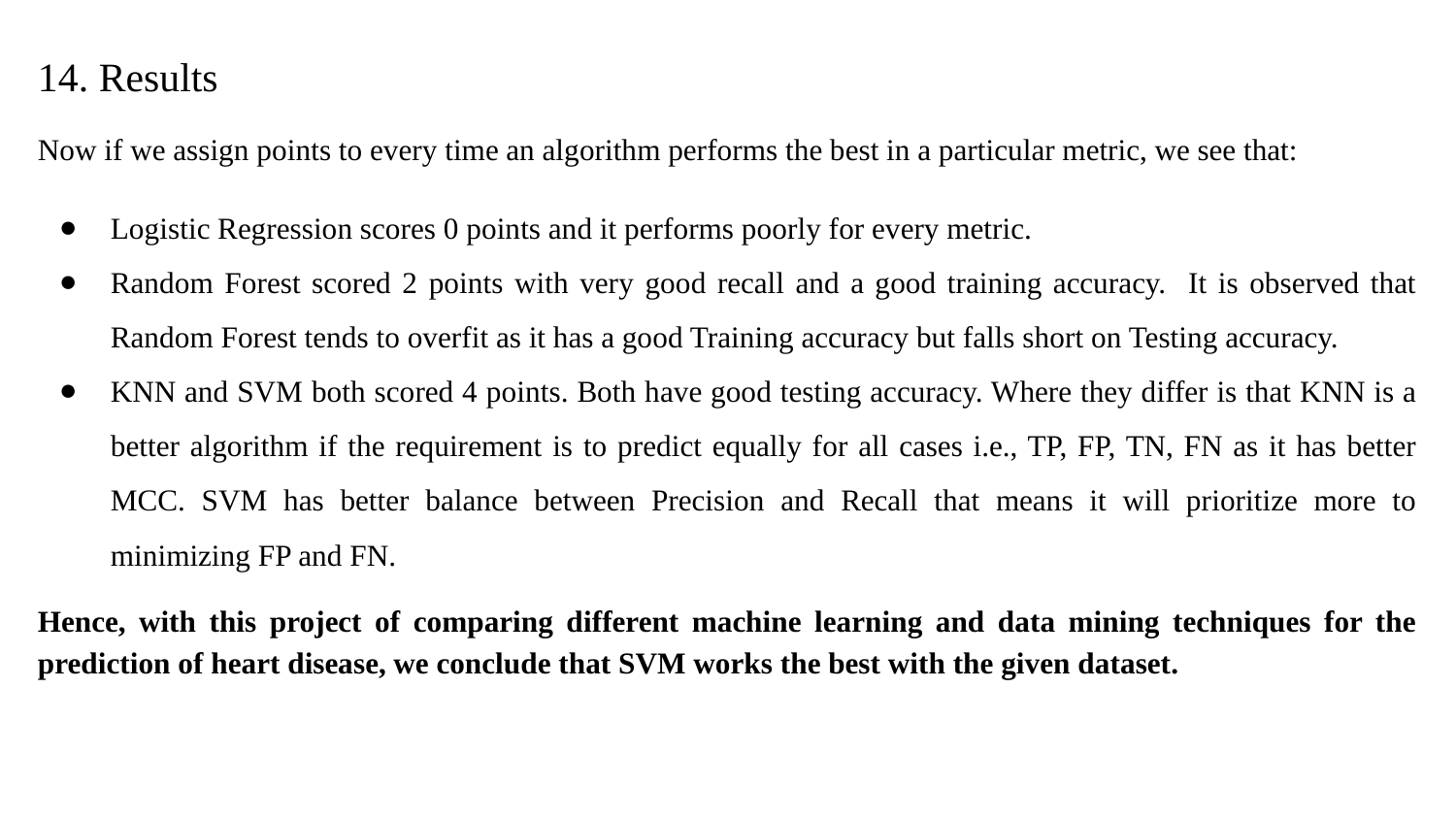

14. Results
Now if we assign points to every time an algorithm performs the best in a particular metric, we see that:
Logistic Regression scores 0 points and it performs poorly for every metric.
Random Forest scored 2 points with very good recall and a good training accuracy.  It is observed that Random Forest tends to overfit as it has a good Training accuracy but falls short on Testing accuracy.
KNN and SVM both scored 4 points. Both have good testing accuracy. Where they differ is that KNN is a better algorithm if the requirement is to predict equally for all cases i.e., TP, FP, TN, FN as it has better MCC. SVM has better balance between Precision and Recall that means it will prioritize more to minimizing FP and FN.
Hence, with this project of comparing different machine learning and data mining techniques for the prediction of heart disease, we conclude that SVM works the best with the given dataset.